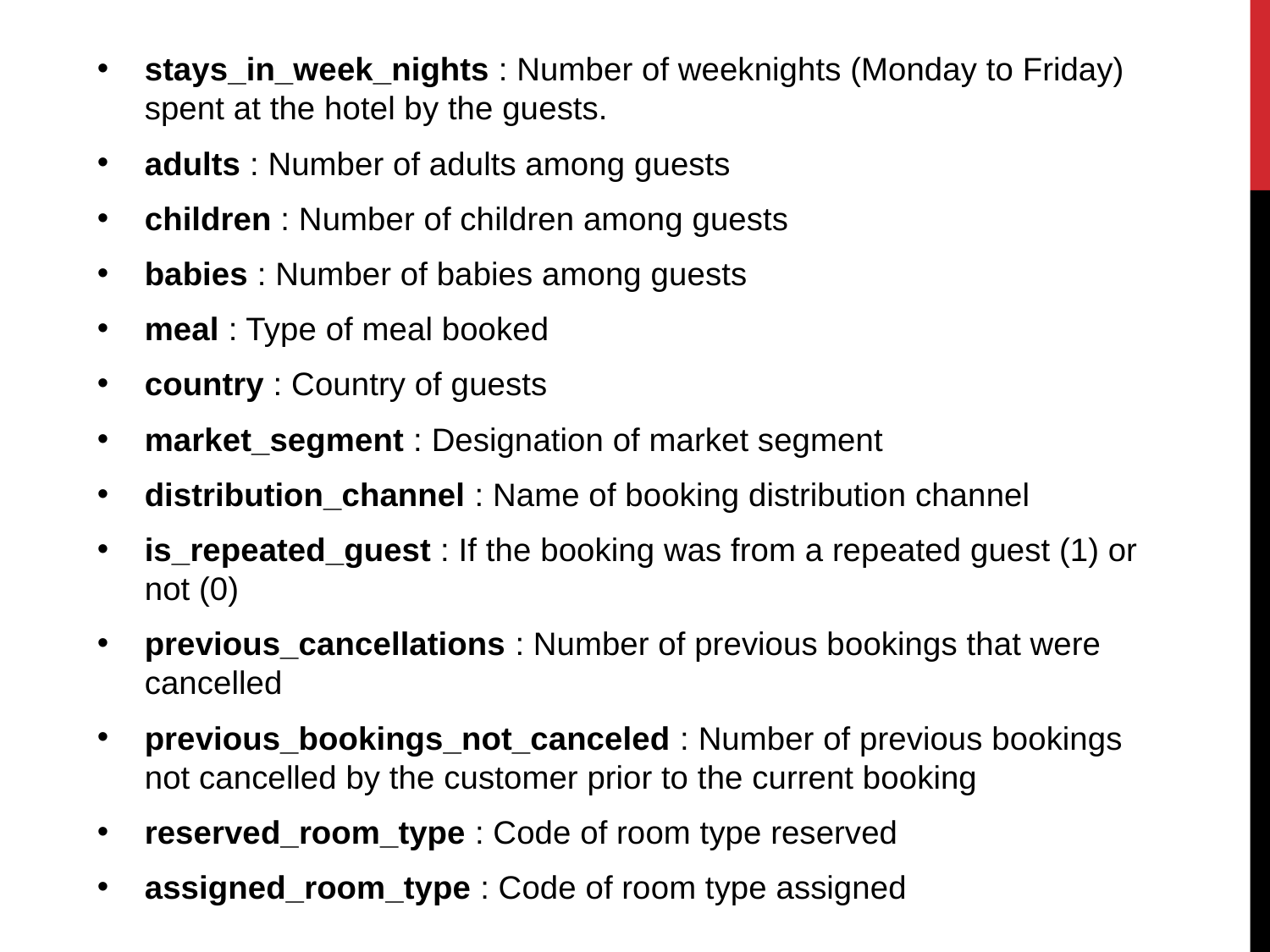

stays_in_week_nights : Number of weeknights (Monday to Friday) spent at the hotel by the guests.
adults : Number of adults among guests
children : Number of children among guests
babies : Number of babies among guests
meal : Type of meal booked
country : Country of guests
market_segment : Designation of market segment
distribution_channel : Name of booking distribution channel
is_repeated_guest : If the booking was from a repeated guest (1) or not (0)
previous_cancellations : Number of previous bookings that were cancelled
previous_bookings_not_canceled : Number of previous bookings not cancelled by the customer prior to the current booking
reserved_room_type : Code of room type reserved
assigned_room_type : Code of room type assigned